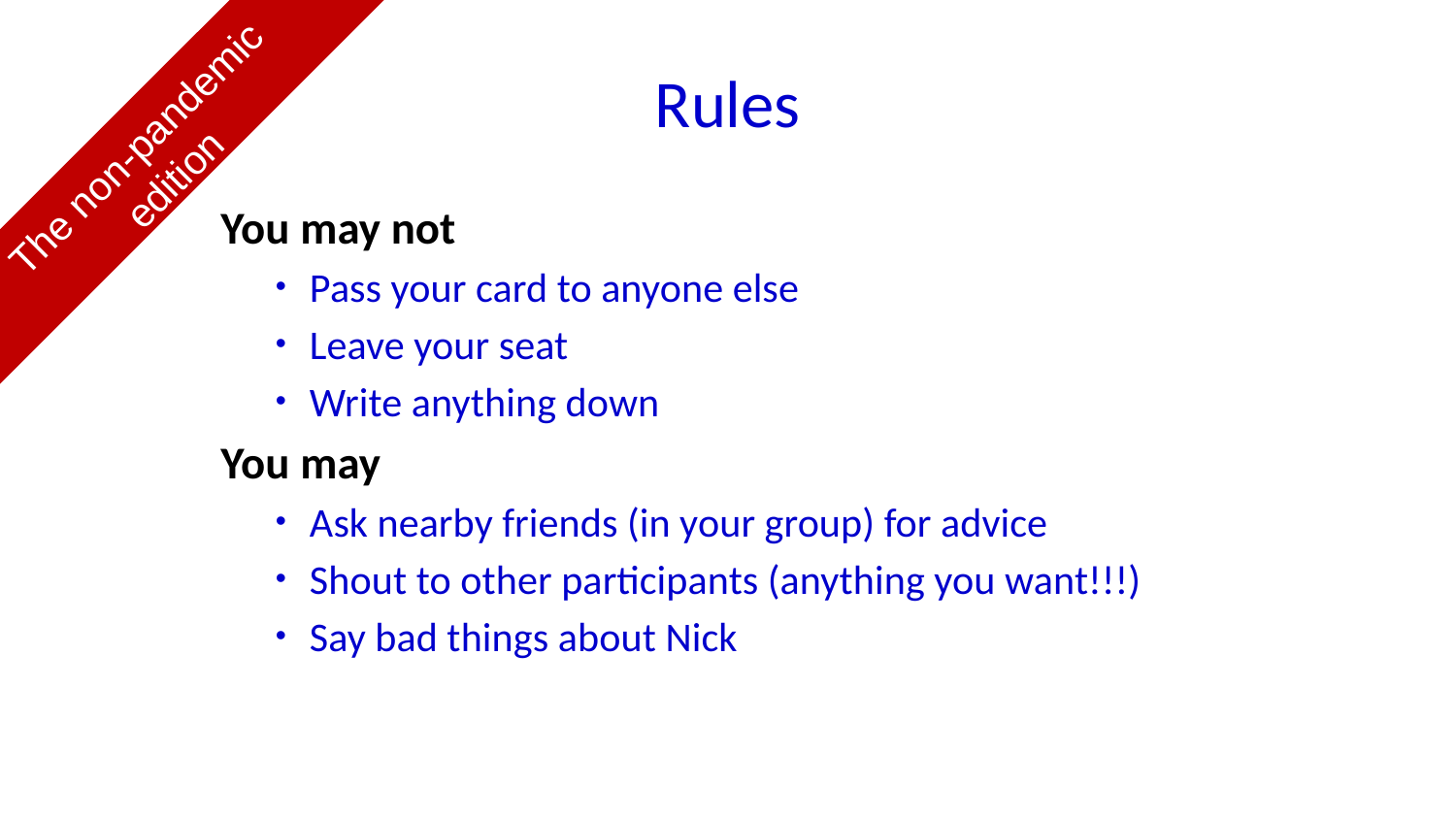

# Rules
The non-pandemic
edition
You may not
Pass your card to anyone else
Leave your seat
Write anything down
You may
Ask nearby friends (in your group) for advice
Shout to other participants (anything you want!!!)
Say bad things about Nick